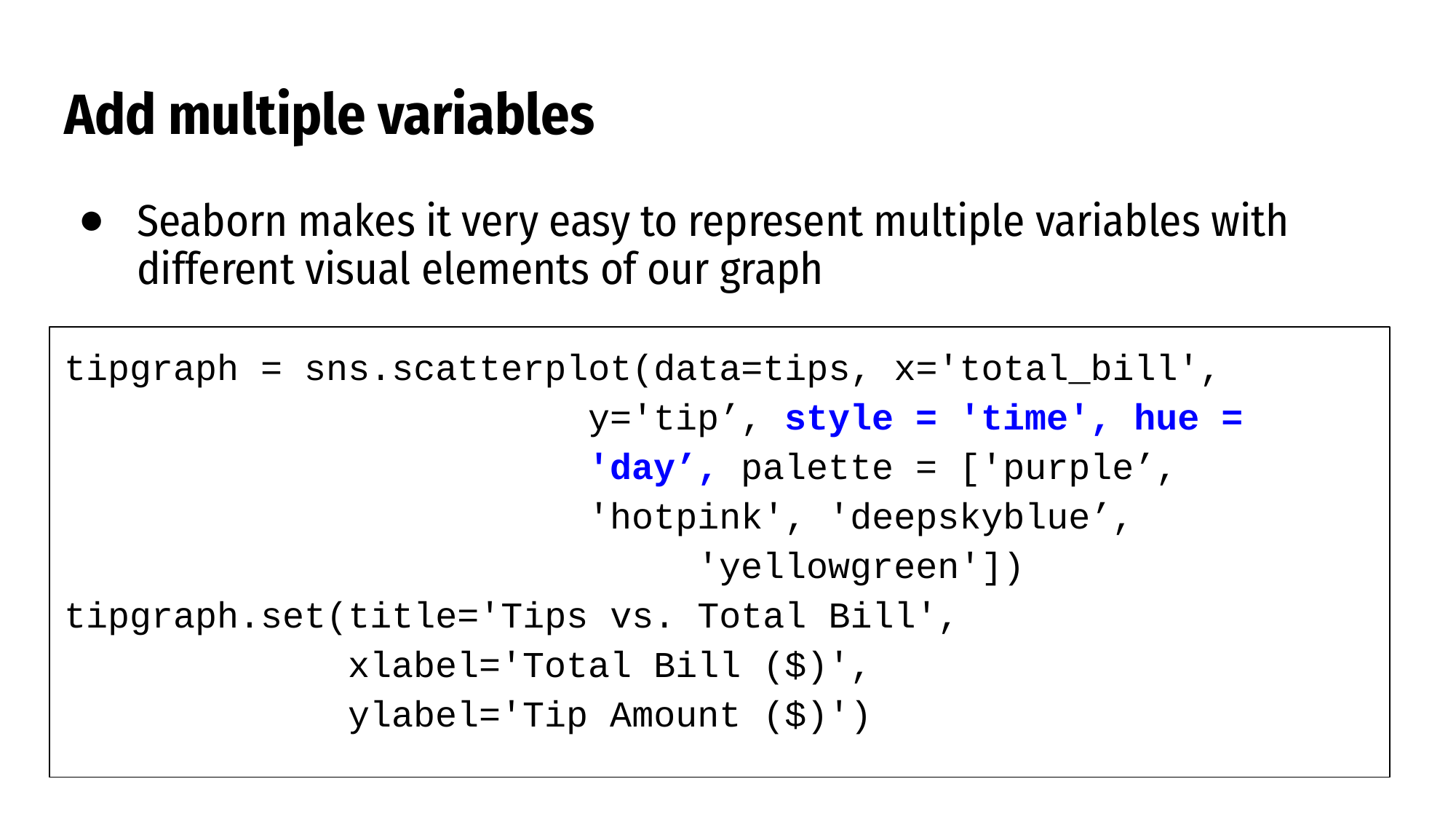

# Add multiple variables
Seaborn makes it very easy to represent multiple variables with different visual elements of our graph

tipgraph = sns.scatterplot(data=tips, x='total_bill',
                        y='tip’, style = 'time', hue =
				    'day’, palette = ['purple’, 					         'hotpink', 'deepskyblue’, 							    'yellowgreen'])
tipgraph.set(title='Tips vs. Total Bill',
             xlabel='Total Bill ($)',
             ylabel='Tip Amount ($)')